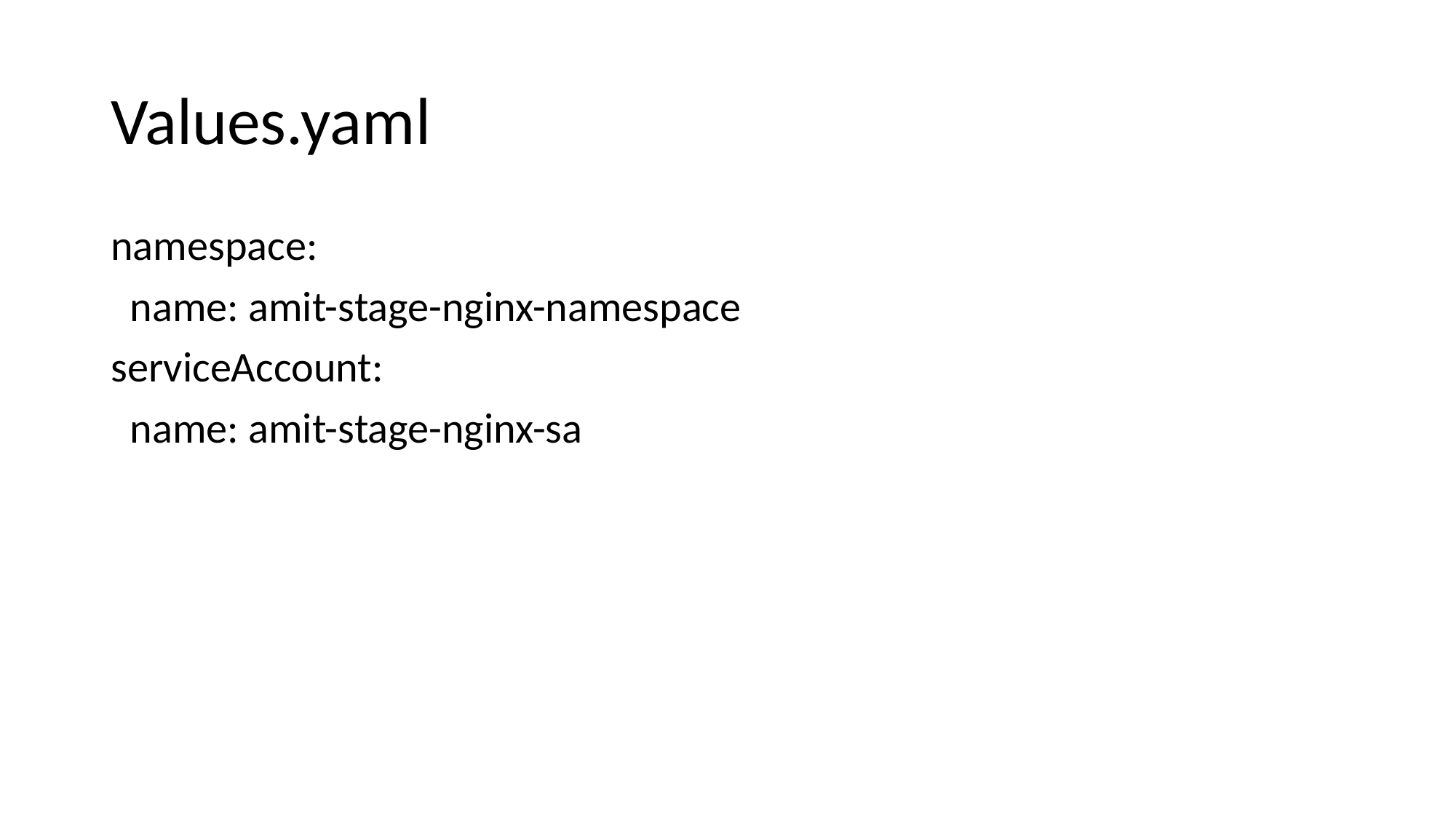

# Values.yaml
namespace:
  name: amit-stage-nginx-namespace
serviceAccount:
  name: amit-stage-nginx-sa